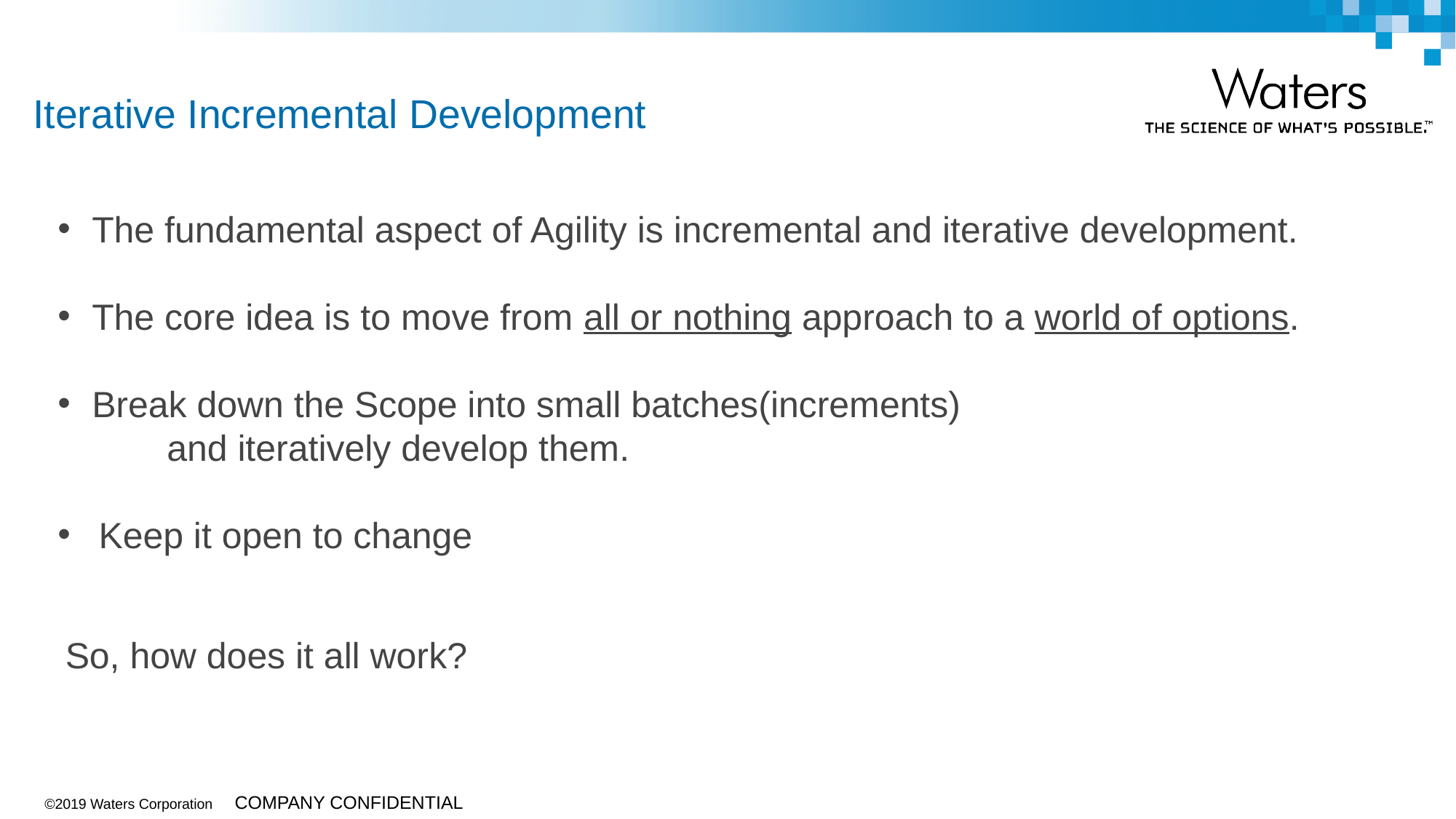

# Iterative Incremental Development

The fundamental aspect of Agility is incremental and iterative development.

The core idea is to move from all or nothing approach to a world of options.

Break down the Scope into small batches(increments)
	and iteratively develop them.

Keep it open to change

 So, how does it all work?